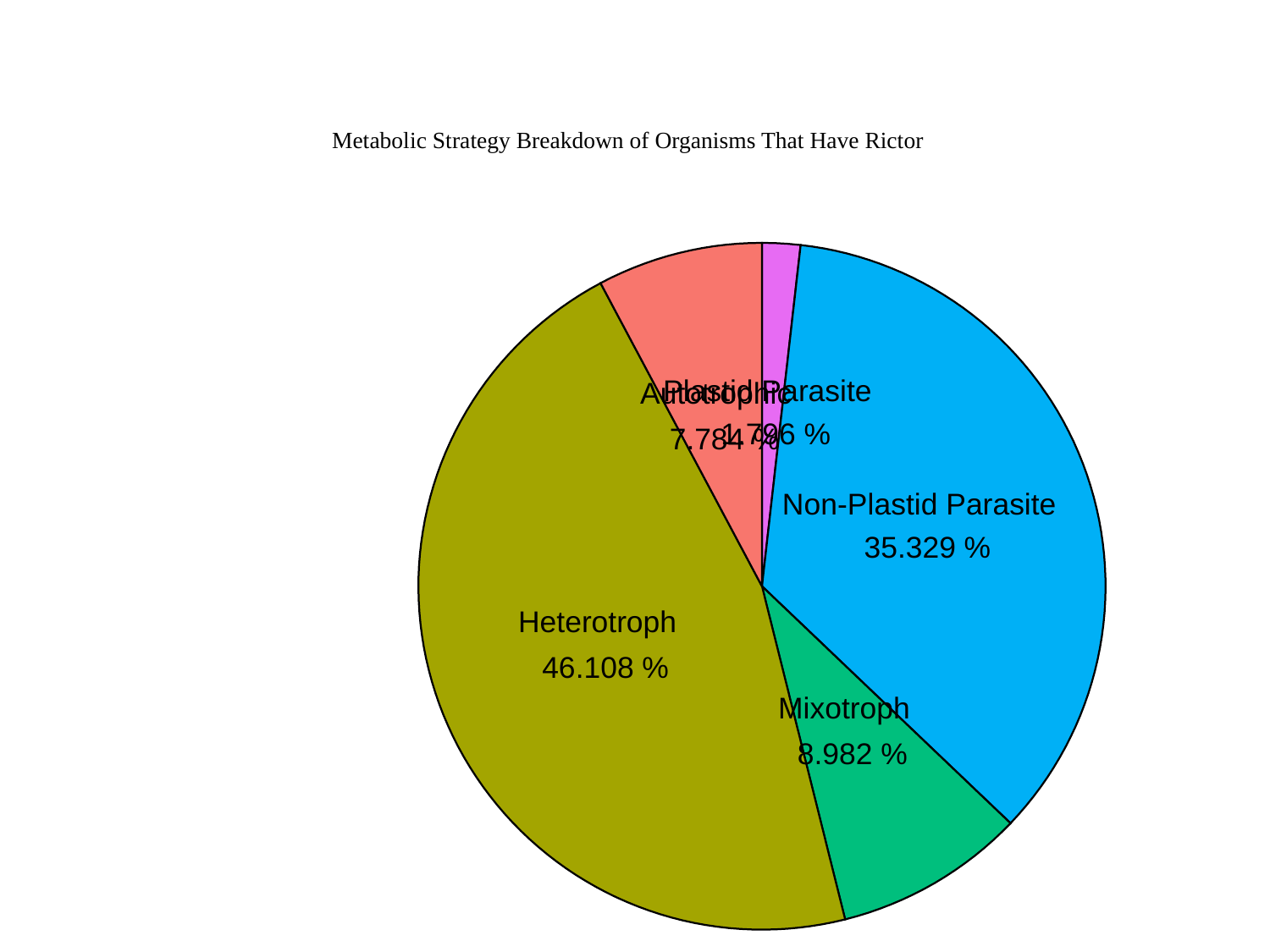

#

Metabolic Strategy Breakdown of Organisms That Have Rictor

Autotrophic
Plastid Parasite
 1.796 %
 7.784 %
Non-Plastid Parasite
 35.329 %

Heterotroph
 46.108 %
Mixotroph
 8.982 %